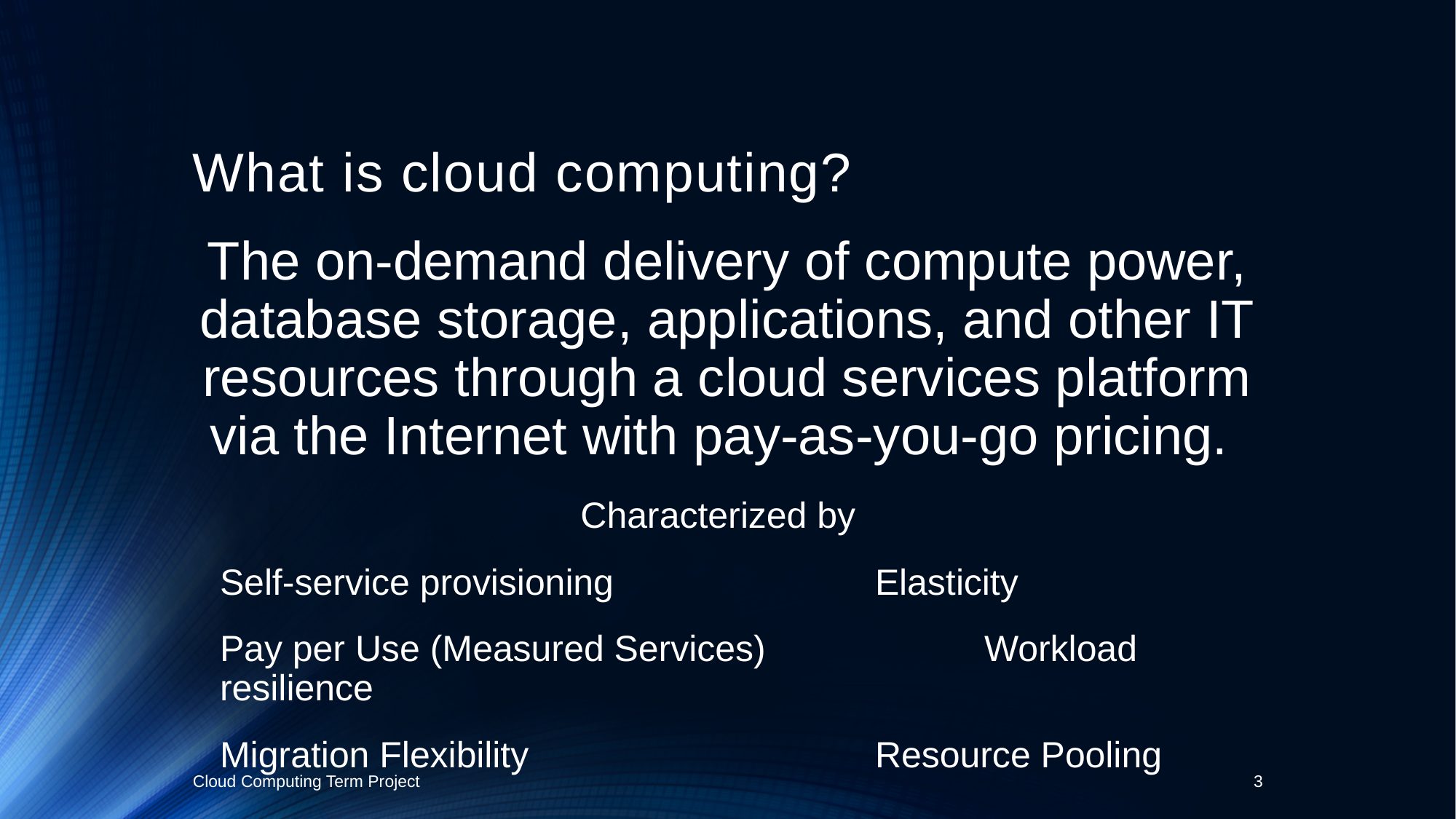

# What is cloud computing?
The on-demand delivery of compute power, database storage, applications, and other IT resources through a cloud services platform via the Internet with pay-as-you-go pricing.
Characterized by
Self-service provisioning			Elasticity
Pay per Use (Measured Services)		Workload resilience
Migration Flexibility				Resource Pooling

Cloud Computing Term Project
3